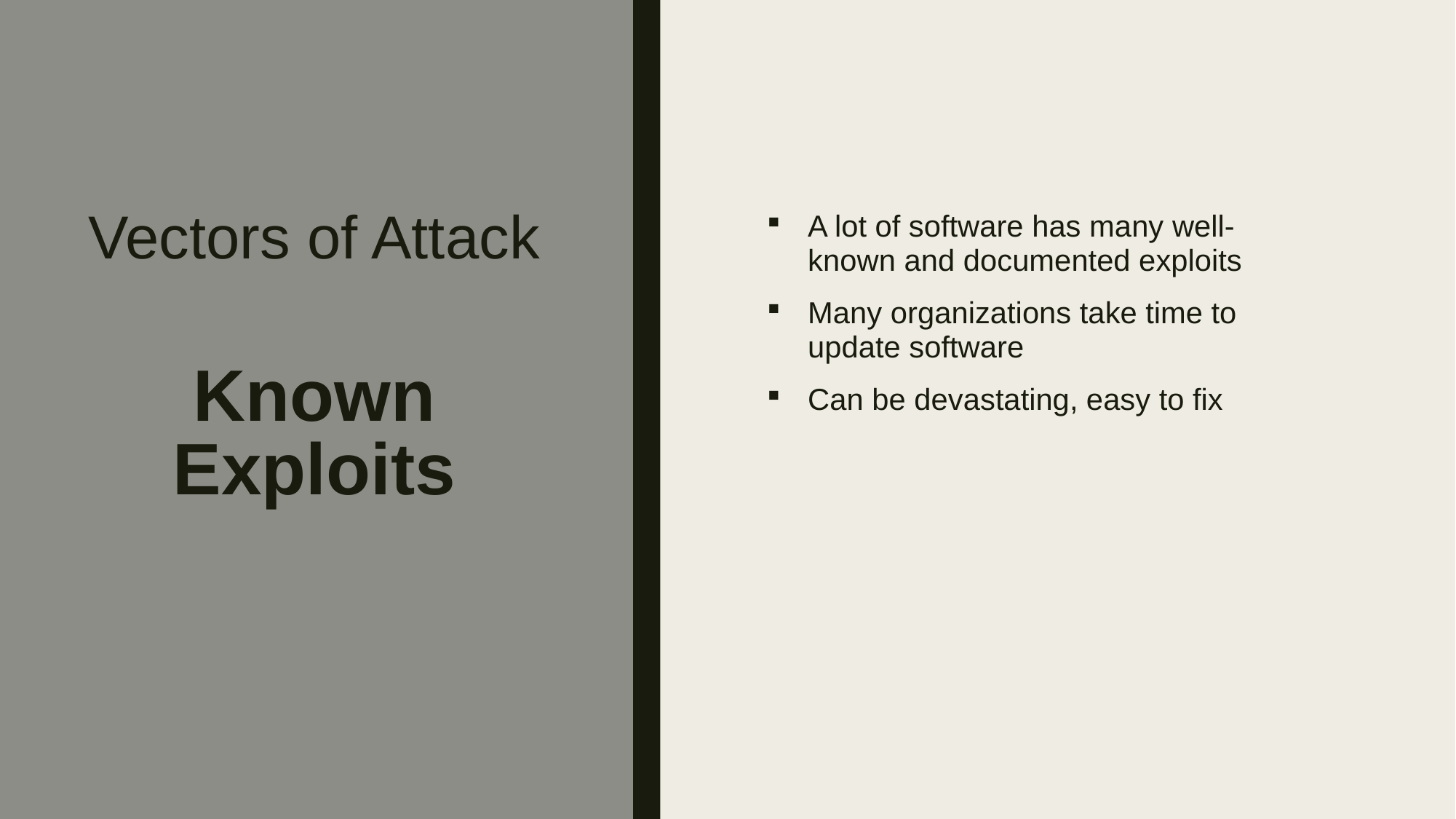

# Vectors of Attack
A lot of software has many well-known and documented exploits
Many organizations take time to update software
Can be devastating, easy to fix
Known Exploits